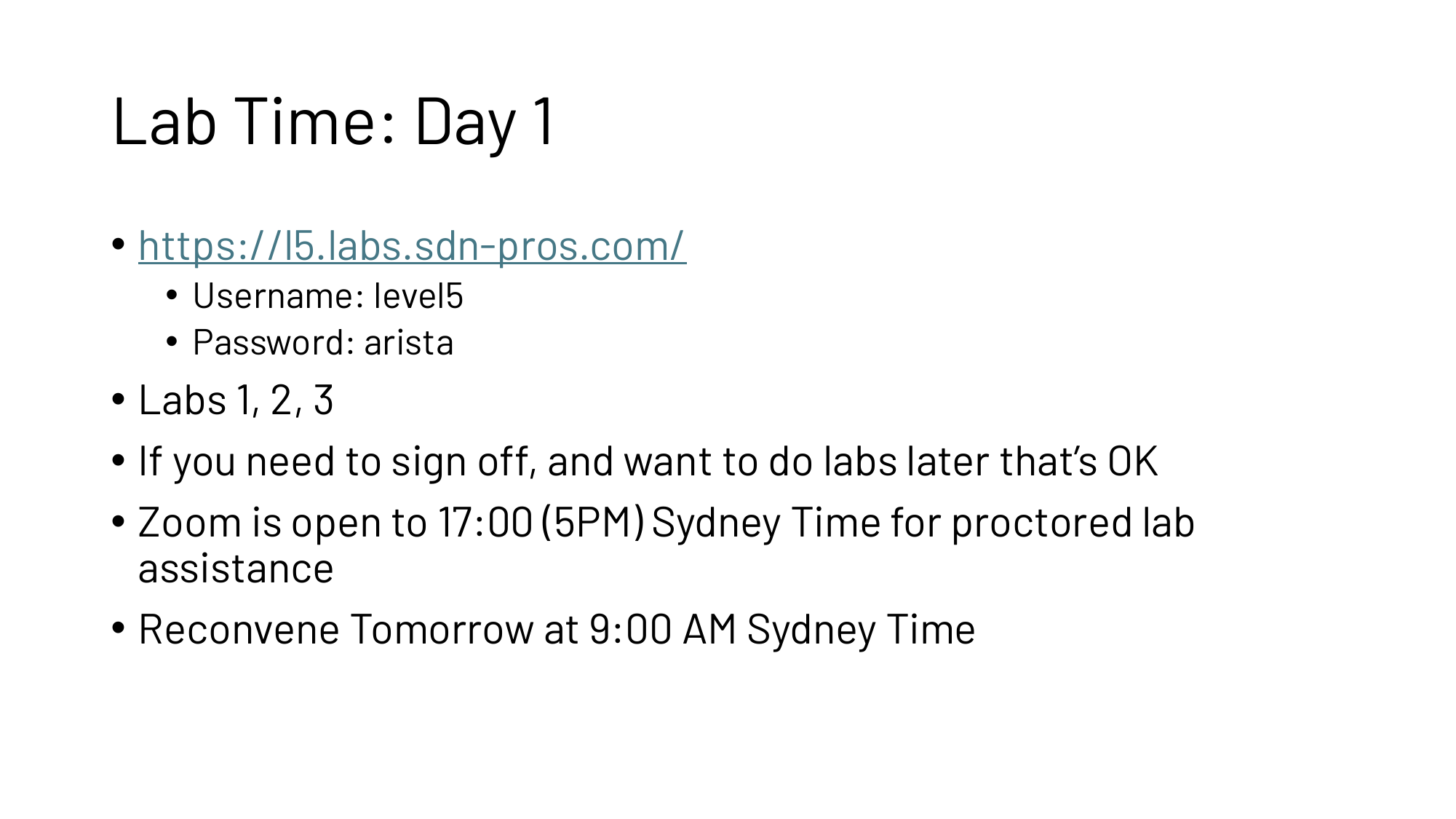

# Lab Time: Day 1
https://l5.labs.sdn-pros.com/
Username: level5
Password: arista
Labs 1, 2, 3
If you need to sign off, and want to do labs later that’s OK
Zoom is open to 17:00 (5PM) Sydney Time for proctored lab assistance
Reconvene Tomorrow at 9:00 AM Sydney Time